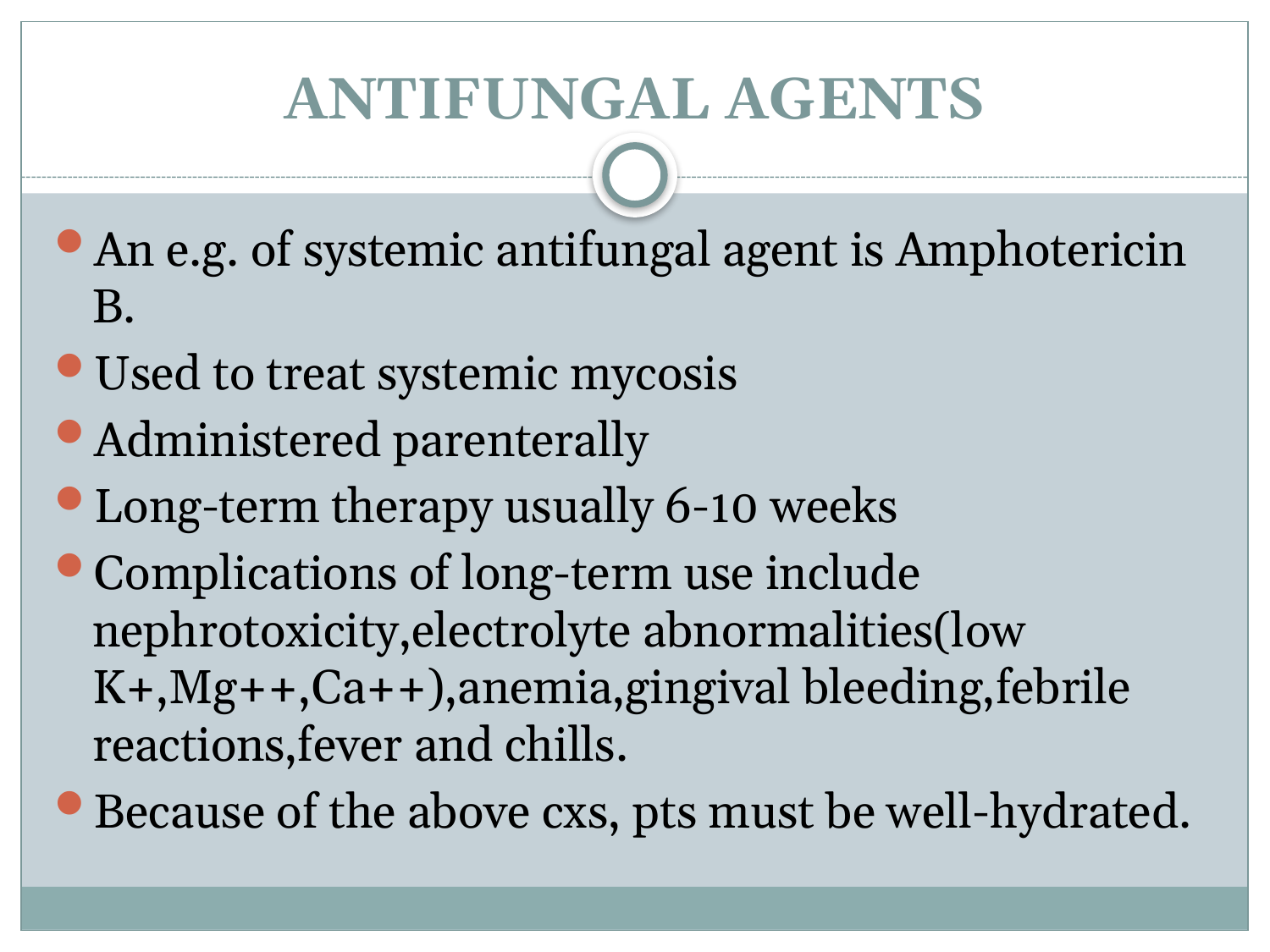

# ANTIFUNGAL AGENTS
An e.g. of systemic antifungal agent is Amphotericin B.
Used to treat systemic mycosis
Administered parenterally
Long-term therapy usually 6-10 weeks
Complications of long-term use include nephrotoxicity,electrolyte abnormalities(low K+,Mg++,Ca++),anemia,gingival bleeding,febrile reactions,fever and chills.
Because of the above cxs, pts must be well-hydrated.